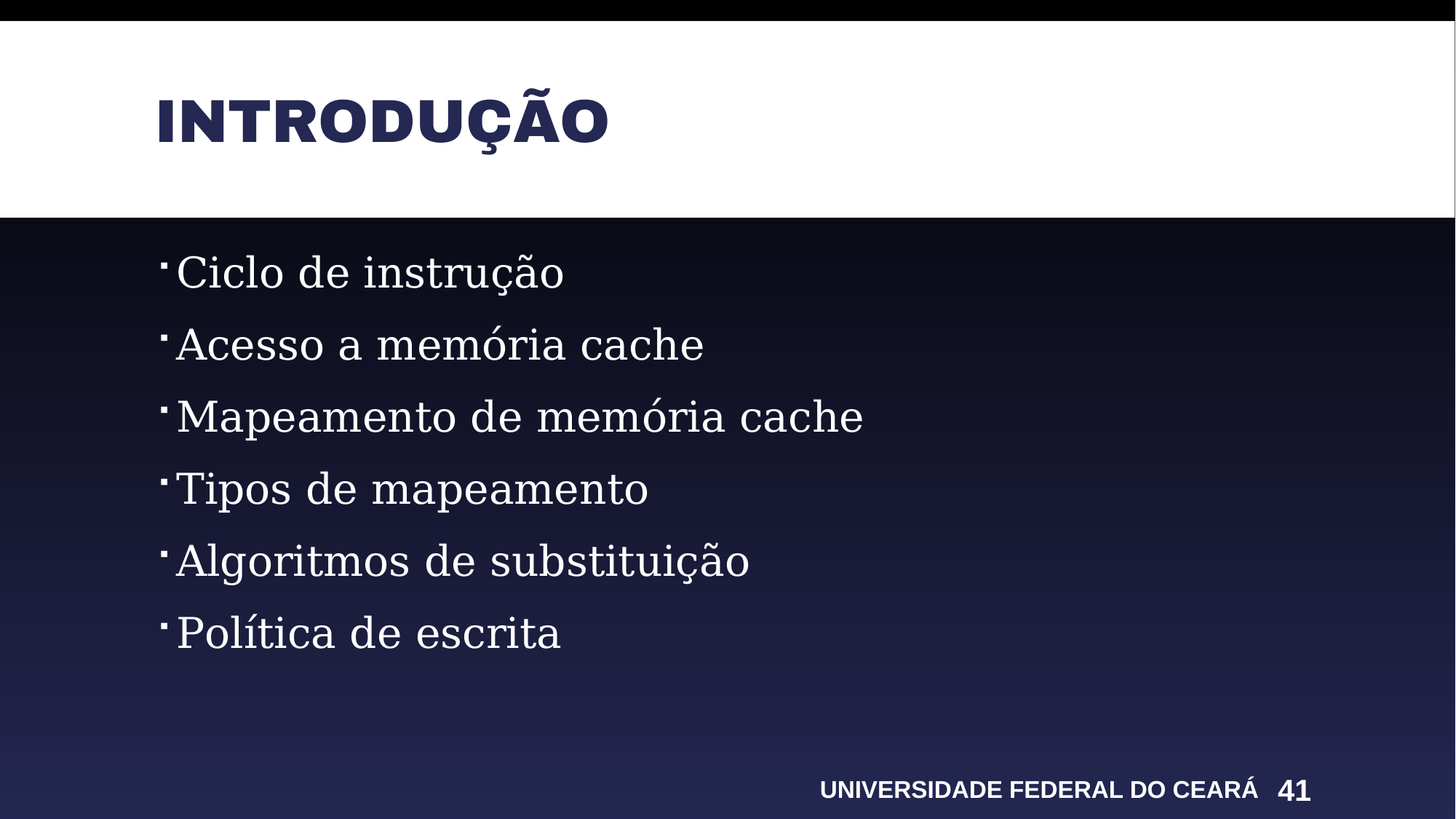

# Introdução
Ciclo de instrução
Acesso a memória cache
Mapeamento de memória cache
Tipos de mapeamento
Algoritmos de substituição
Política de escrita

UNIVERSIDADE FEDERAL DO CEARÁ
41